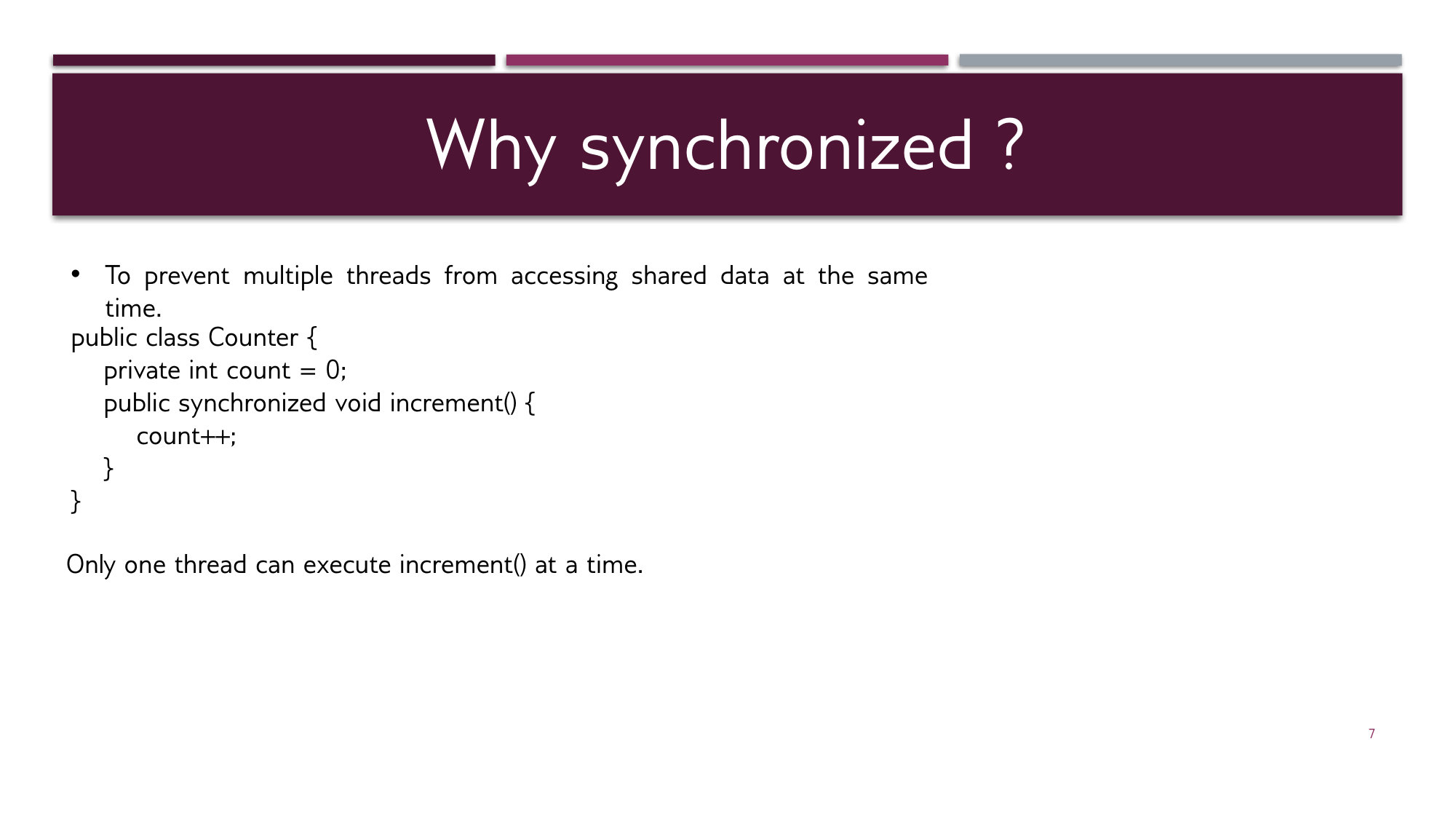

Why synchronized ?
To prevent multiple threads from accessing shared data at the same time.
public class Counter {
    private int count = 0;
    public synchronized void increment() {
        count++;
    }
}
Only one thread can execute increment() at a time.
7